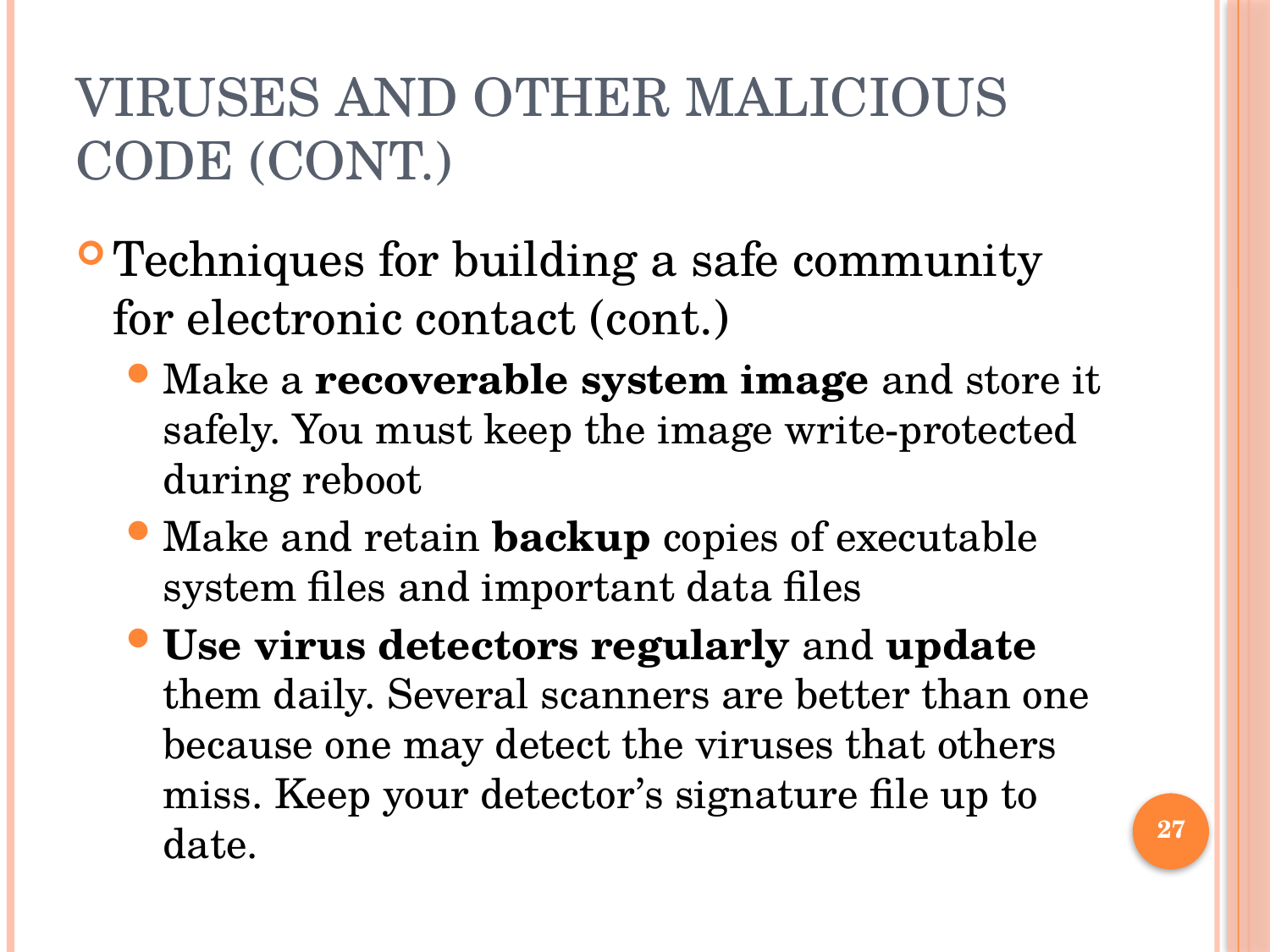

# Viruses and Other Malicious Code (cont.)
Techniques for building a safe community for electronic contact (cont.)
Make a recoverable system image and store it safely. You must keep the image write-protected during reboot
Make and retain backup copies of executable system files and important data files
Use virus detectors regularly and update them daily. Several scanners are better than one because one may detect the viruses that others miss. Keep your detector’s signature file up to date.
27